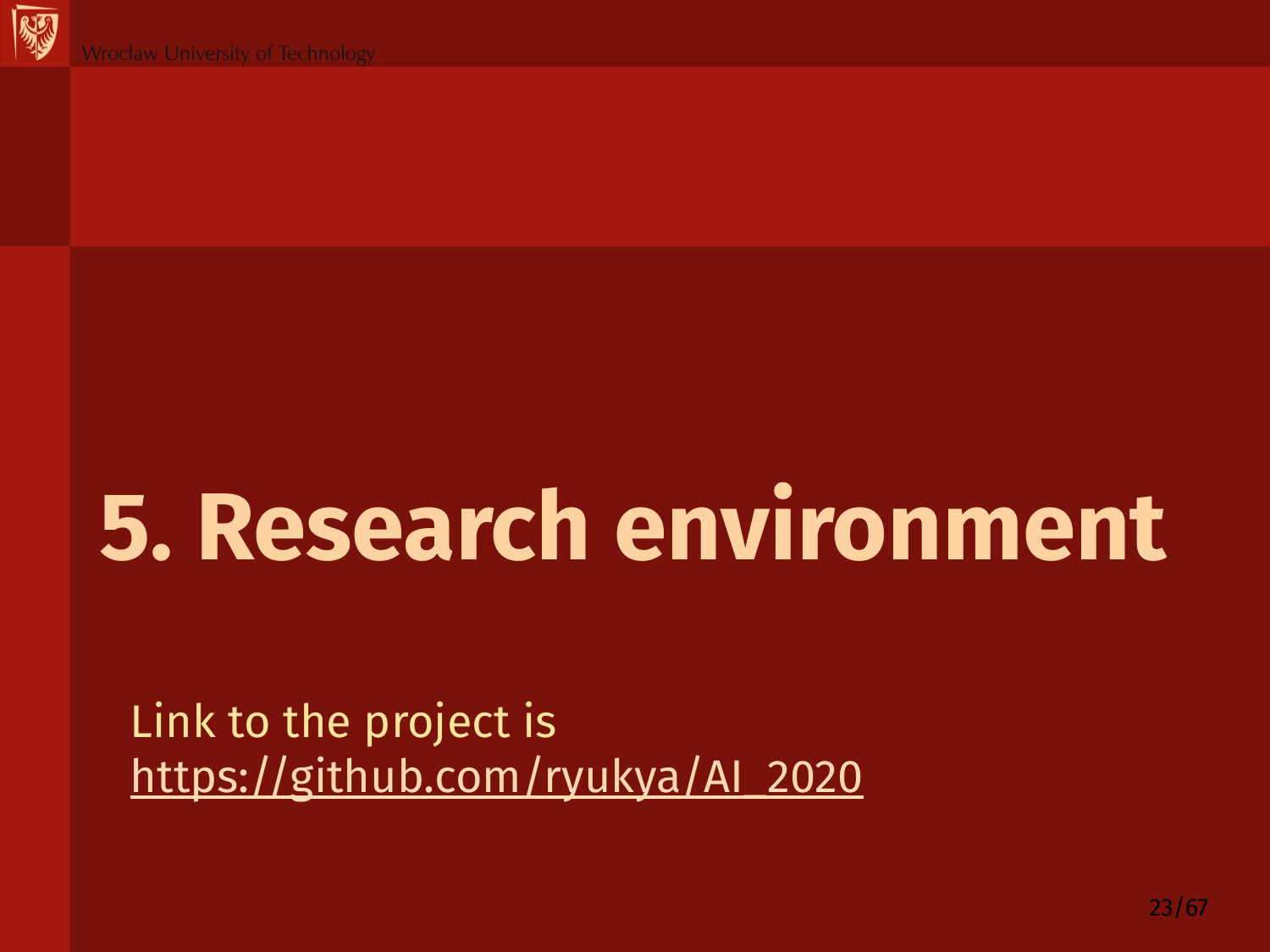

# 5. Research environment
Link to the project is https://github.com/ryukya/AI_2020
23/67